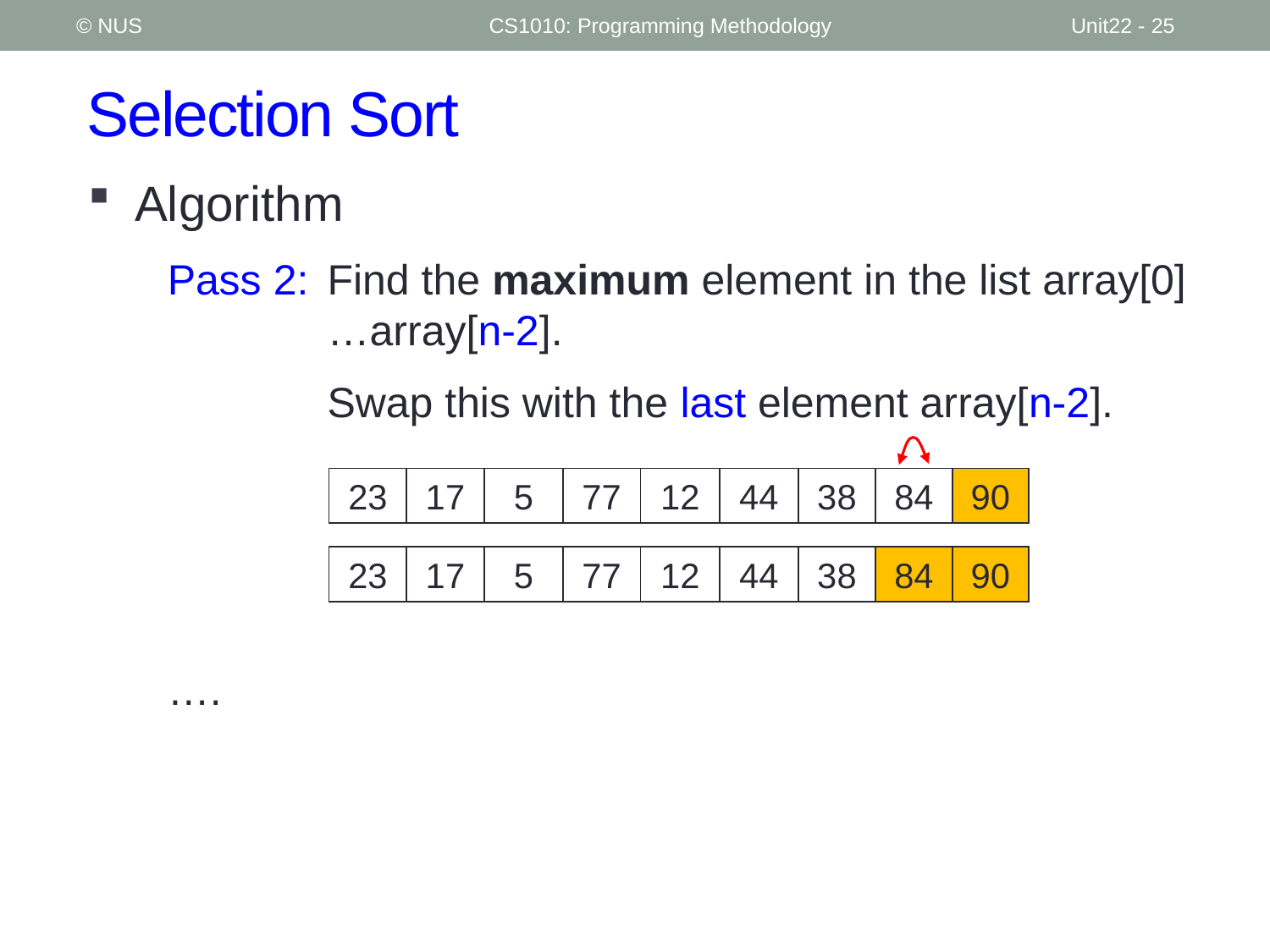

© NUS
CS1010: Programming Methodology
Unit22 - 25
# Selection Sort
Algorithm
Pass 2: 	Find the maximum element in the list array[0]…array[n-2].
	Swap this with the last element array[n-2].

….

23
17
5
77
12
44
38
84
90
23
17
5
77
12
44
38
84
90